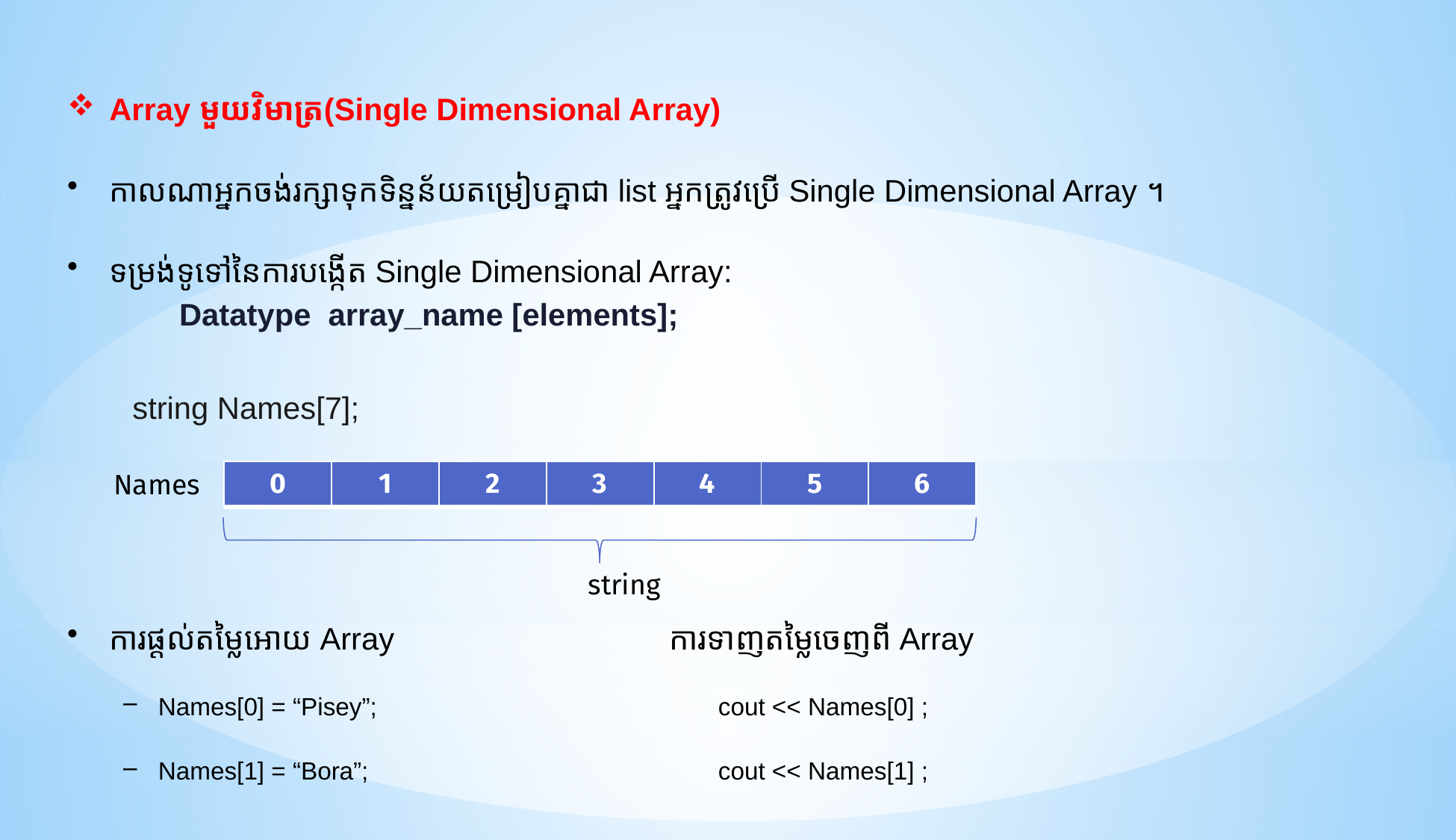

Array មួយវិមាត្រ(Single Dimensional Array)
កាលណាអ្នកចង់រក្សាទុកទិន្នន័យតម្រៀបគ្នាជា list អ្នកត្រូវប្រើ Single Dimensional Array ។
ទម្រង់ទូទៅនៃការបង្កើត Single Dimensional Array:
	Datatype  array_name [elements];

ការផ្តល់តម្លៃអោយ Array​			ការទាញតម្លៃចេញពី Array​
Names[0] = “Pisey”;				cout << Names[0] ;
Names[1] = “Bora”;				cout << Names[1] ;

string Names[7];
Names
| 0 | 1 | 2 | 3 | 4 | 5 | 6 |
| --- | --- | --- | --- | --- | --- | --- |
string